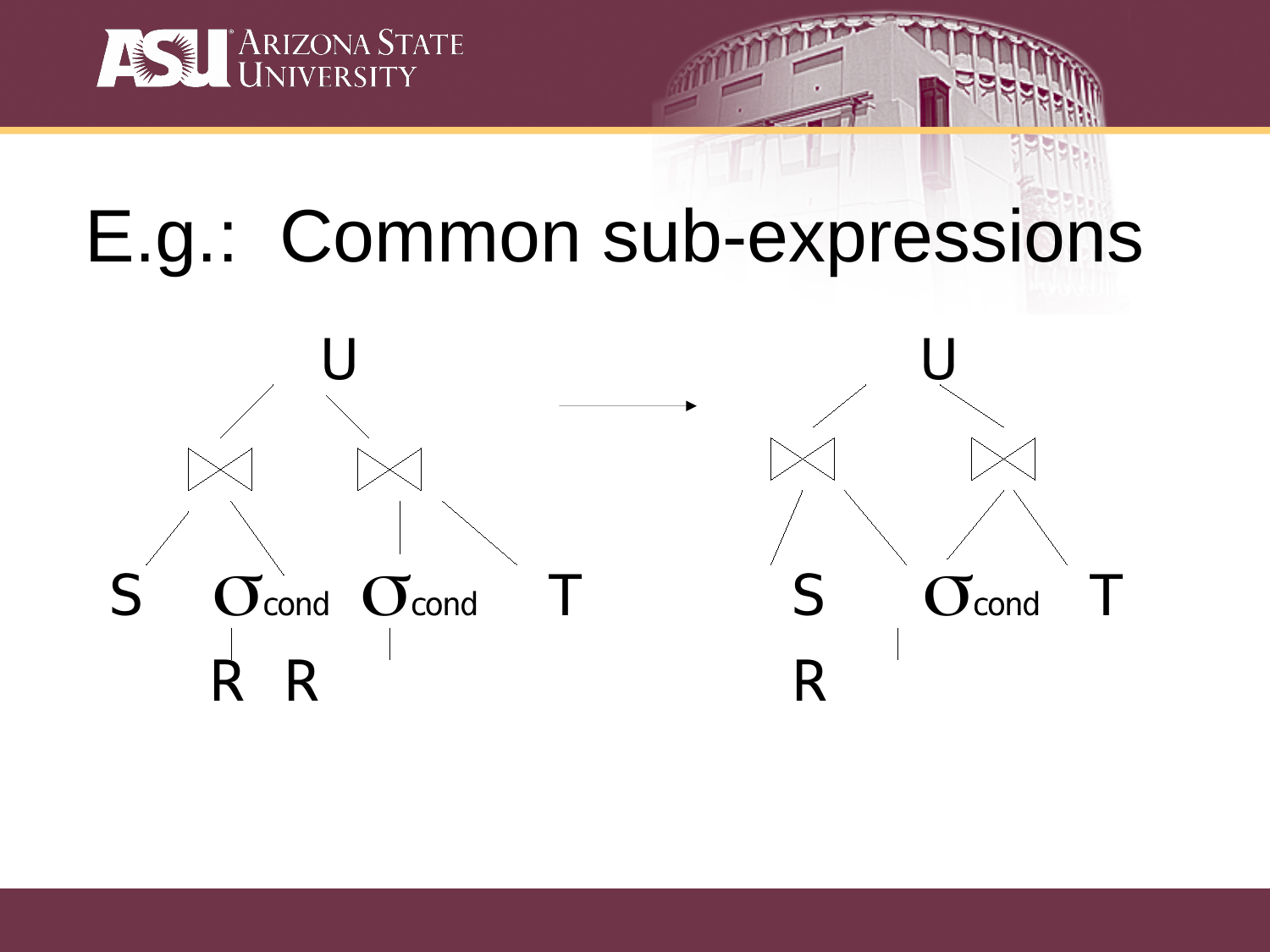

E.g.:  Common sub-expressions

		  U					U

S    σcond   σcond 	 T	   	S      σcond     T
	   R	R				R